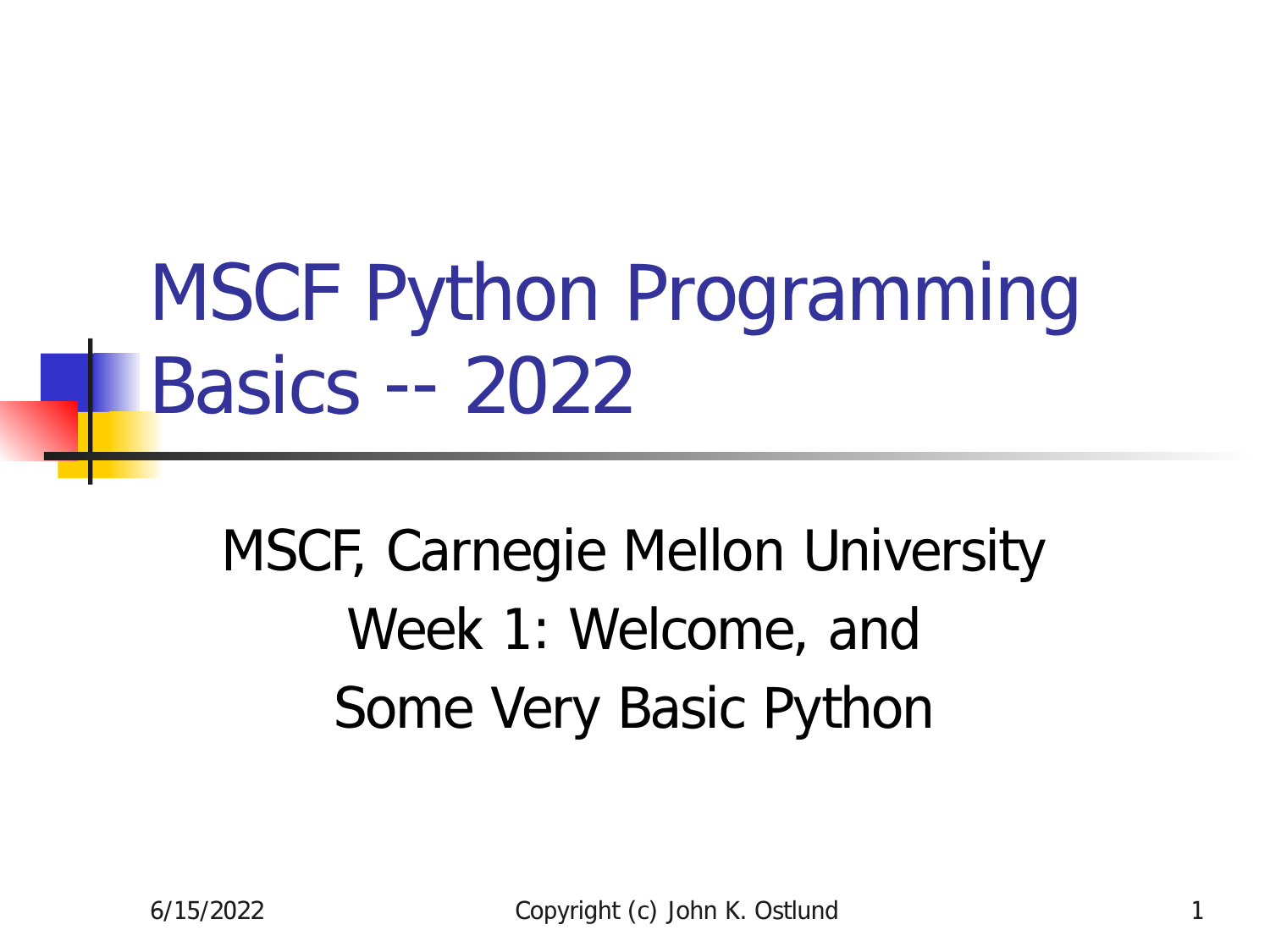

# MSCF Python Programming Basics -- 2022
MSCF, Carnegie Mellon University
Week 1: Welcome, and
Some Very Basic Python
6/15/2022
Copyright (c) John K. Ostlund
1